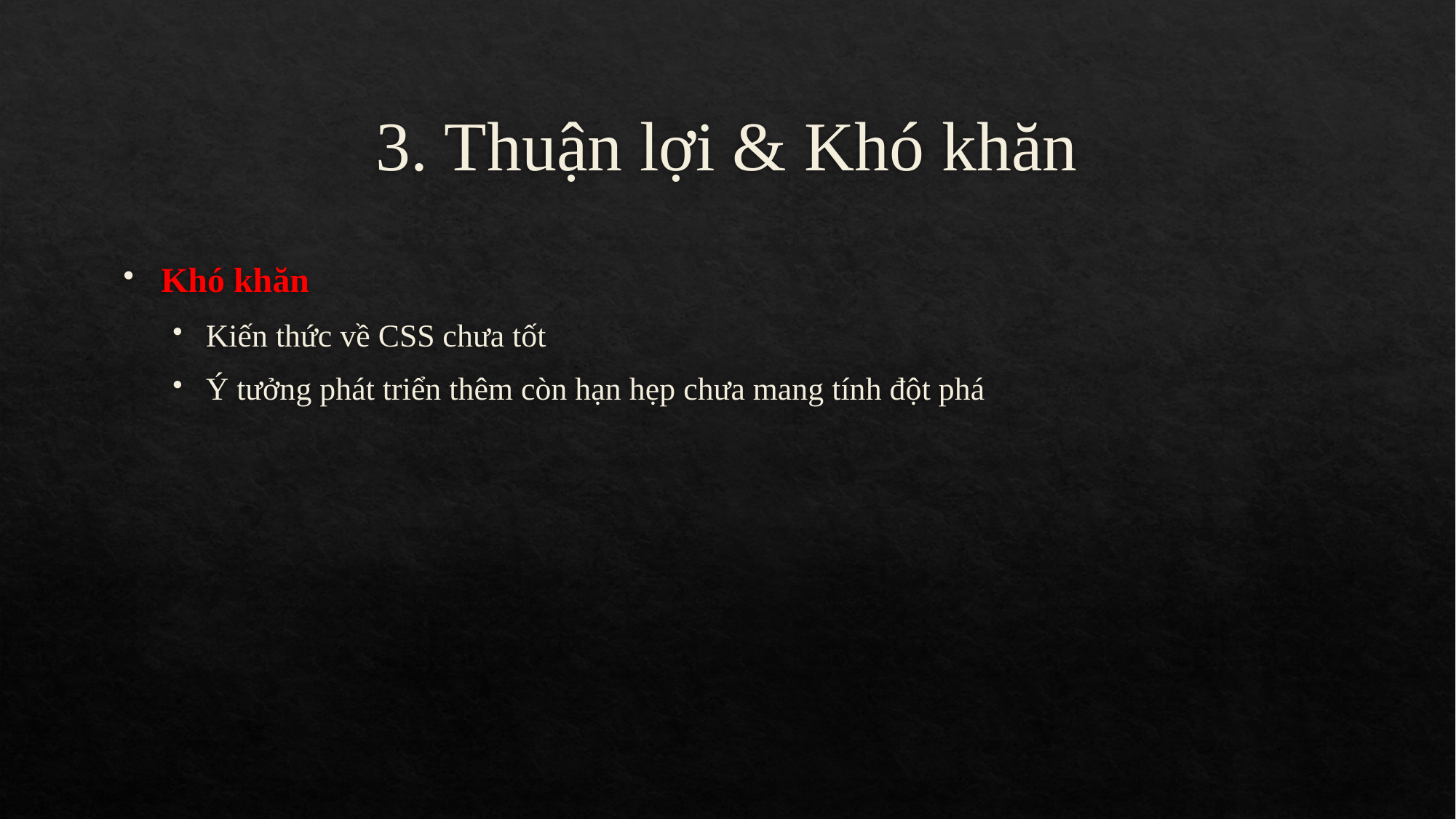

# 3. Thuận lợi & Khó khăn
Khó khăn
Kiến thức về CSS chưa tốt
Ý tưởng phát triển thêm còn hạn hẹp chưa mang tính đột phá